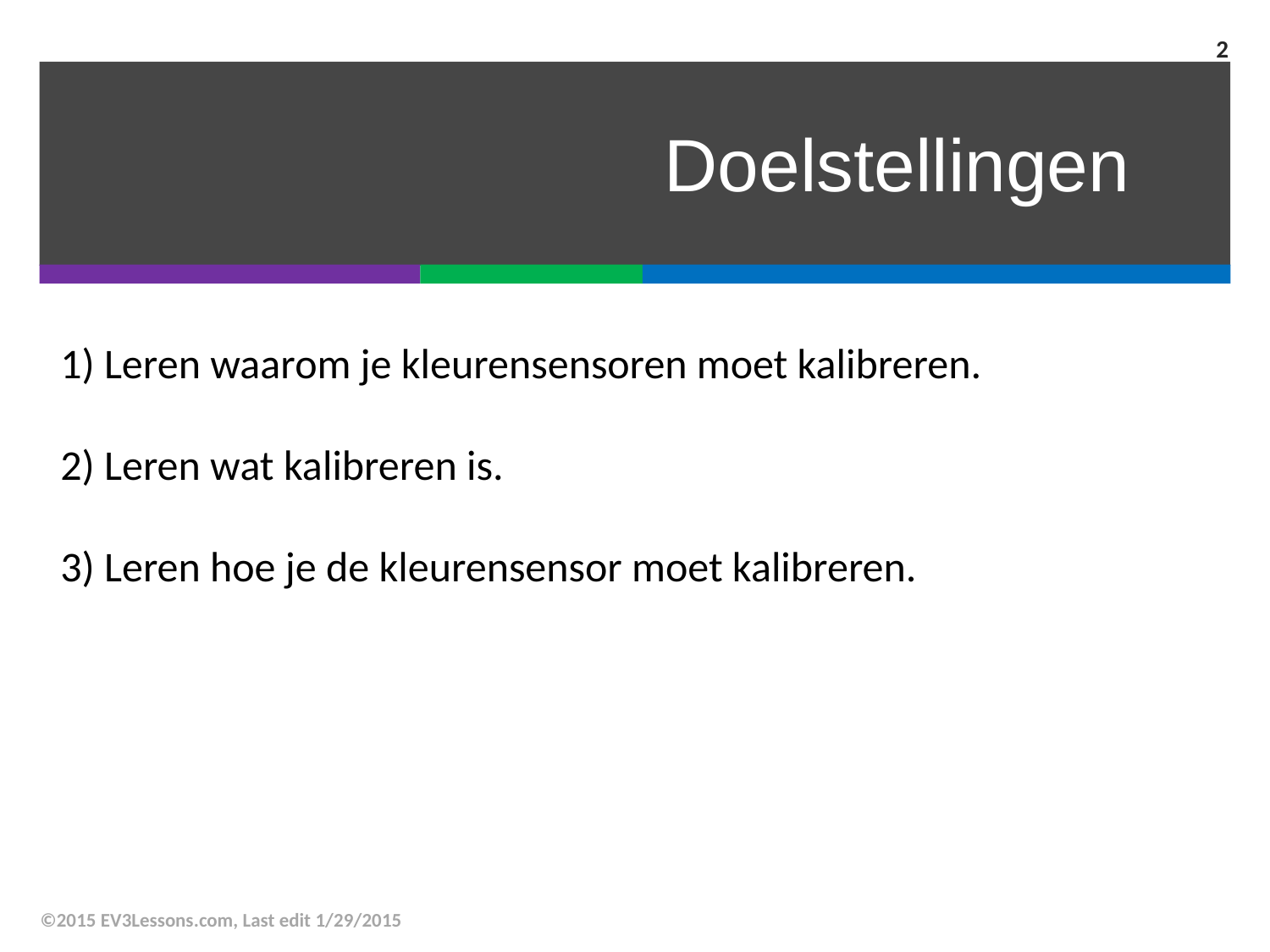

2
# Doelstellingen

1) Leren waarom je kleurensensoren moet kalibreren.

2) Leren wat kalibreren is.

3) Leren hoe je de kleurensensor moet kalibreren.
©2015 EV3Lessons.com, Last edit 1/29/2015